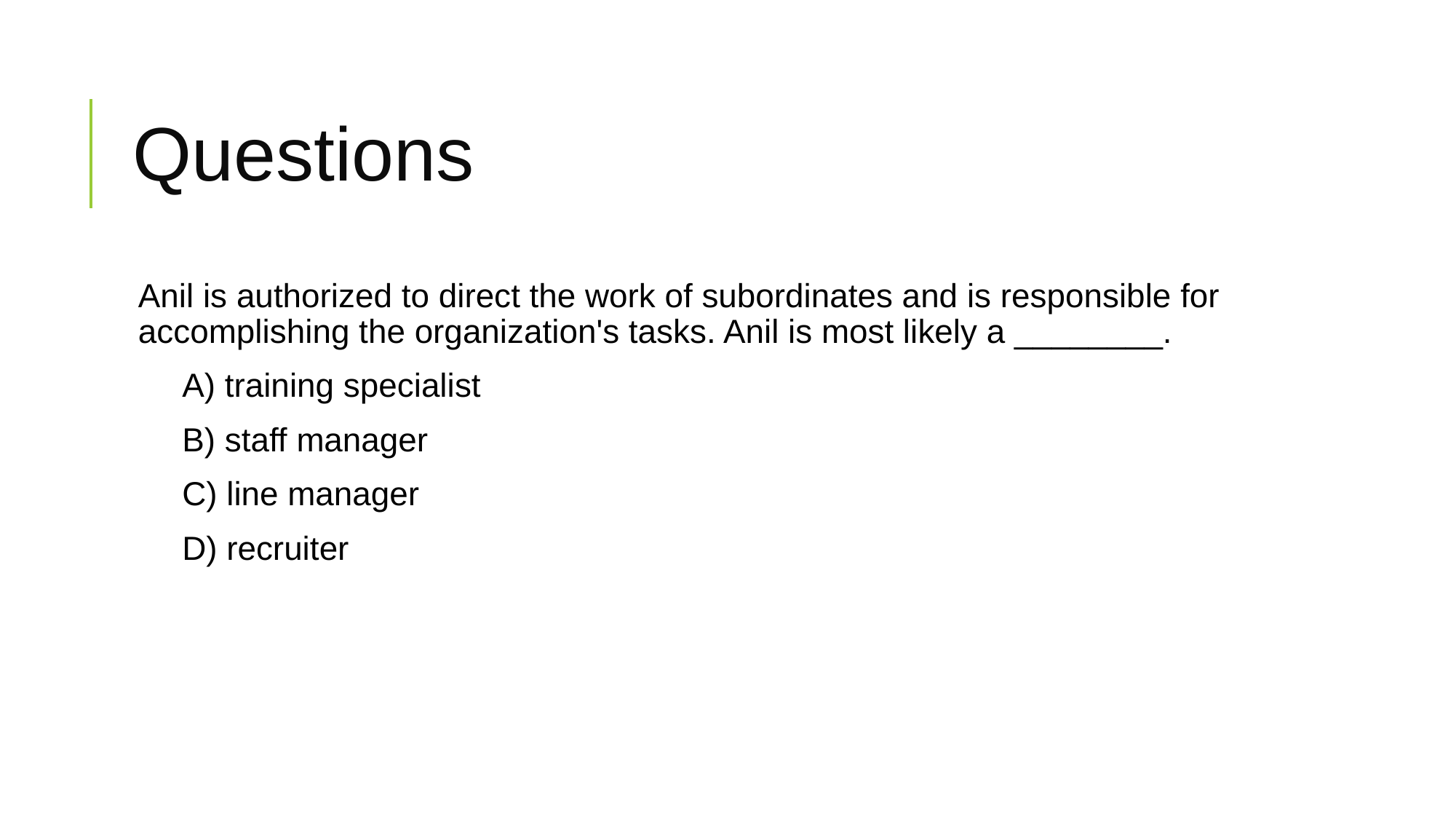

# Questions
Anil is authorized to direct the work of subordinates and is responsible for accomplishing the organization's tasks. Anil is most likely a ________.
A) training specialist
B) staff manager
C) line manager
D) recruiter